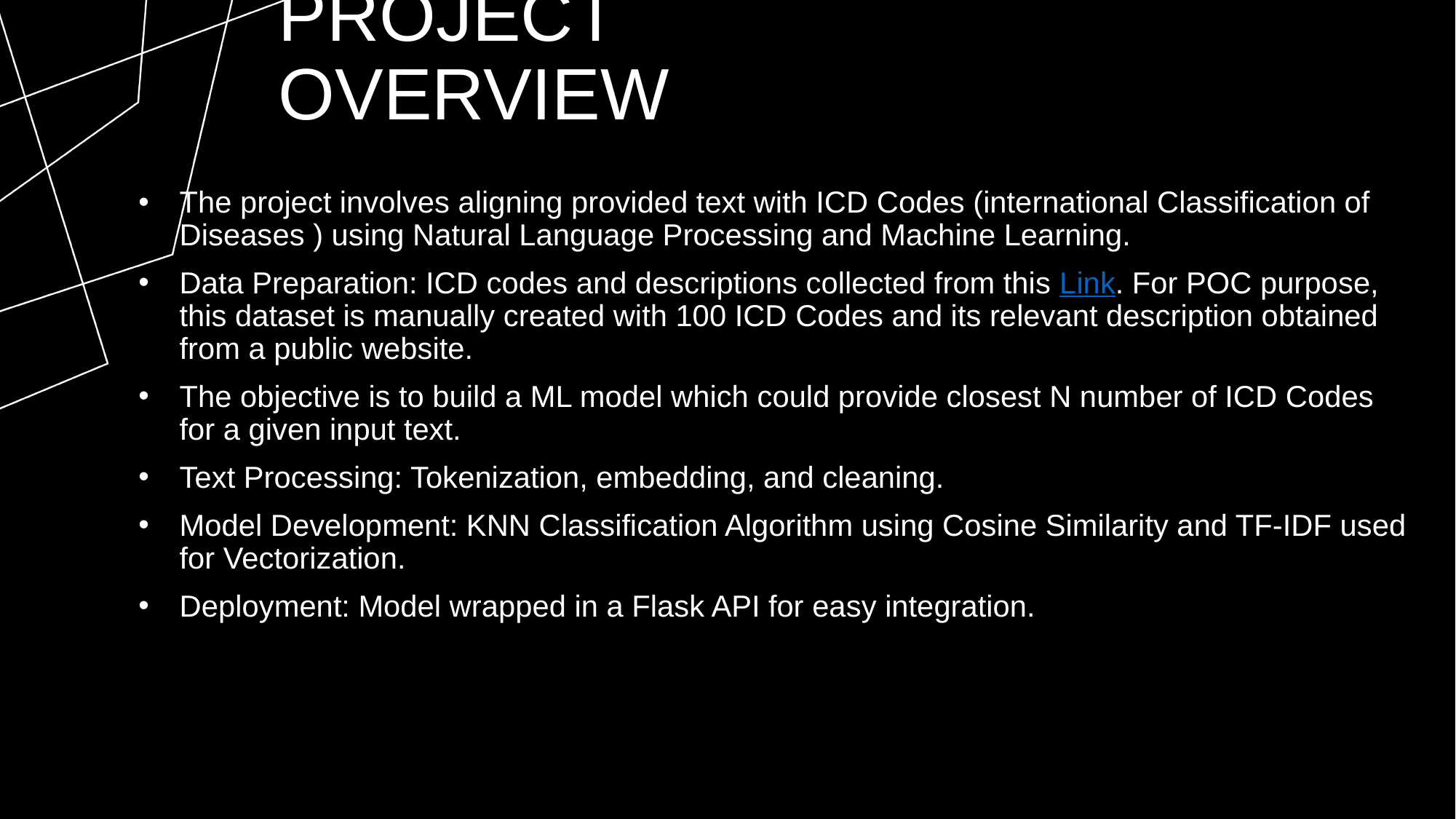

# Project Overview
The project involves aligning provided text with ICD Codes (international Classification of Diseases ) using Natural Language Processing and Machine Learning.
Data Preparation: ICD codes and descriptions collected from this Link. For POC purpose, this dataset is manually created with 100 ICD Codes and its relevant description obtained from a public website.
The objective is to build a ML model which could provide closest N number of ICD Codes for a given input text.
Text Processing: Tokenization, embedding, and cleaning.
Model Development: KNN Classification Algorithm using Cosine Similarity and TF-IDF used for Vectorization.
Deployment: Model wrapped in a Flask API for easy integration.